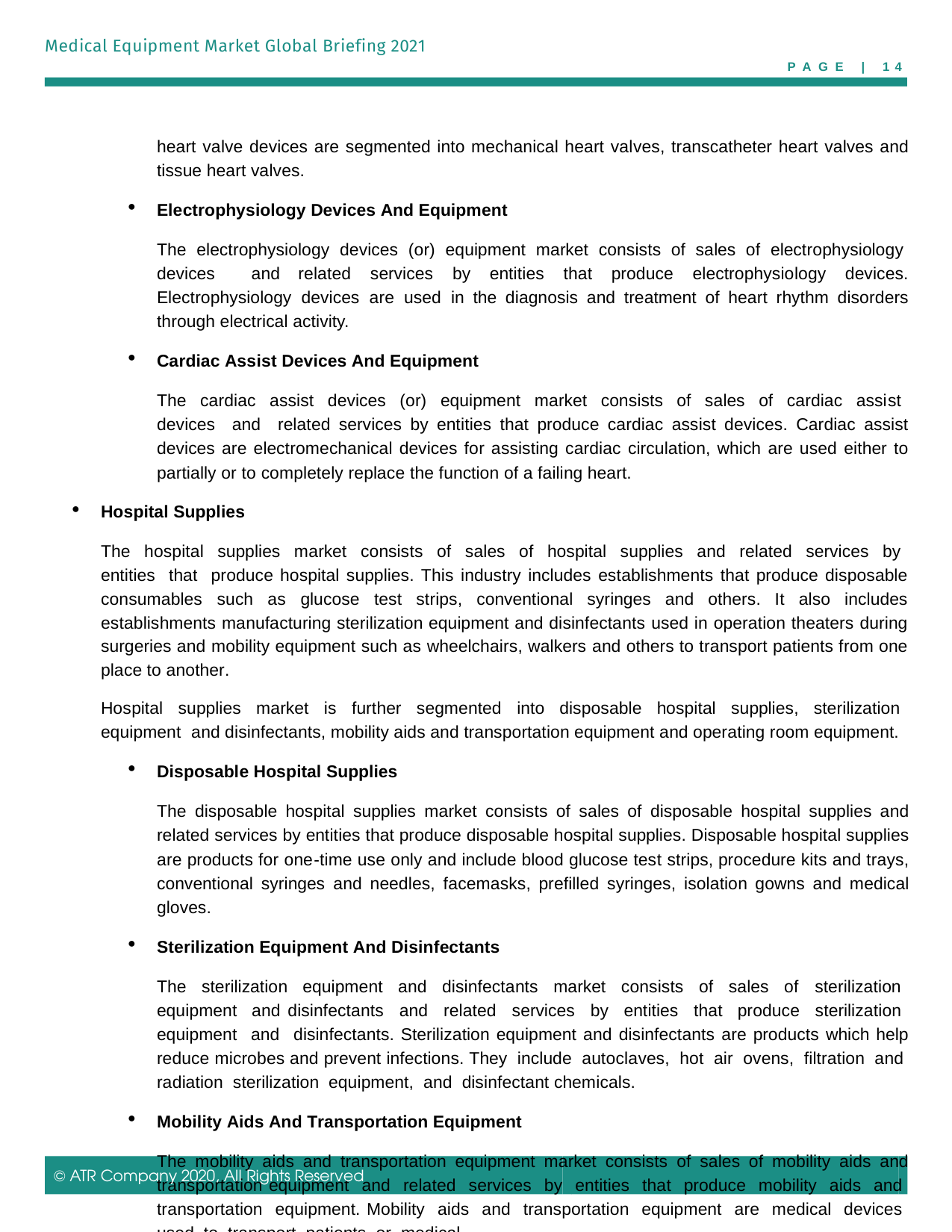

Medical Equipment Market Global Briefing 2021
P  A  G  E     |     1 4

heart valve devices are segmented into mechanical heart valves, transcatheter heart valves and tissue heart valves.

Electrophysiology Devices And Equipment
The  electrophysiology  devices  (or)  equipment  market  consists  of  sales  of  electrophysiology  devices  and related services by entities that produce electrophysiology devices. Electrophysiology devices are used in the diagnosis and treatment of heart rhythm disorders through electrical activity.

Cardiac Assist Devices And Equipment
The  cardiac  assist  devices  (or)  equipment  market  consists  of  sales  of  cardiac  assist  devices  and  related services by entities that produce cardiac assist devices. Cardiac assist devices are electromechanical devices for assisting cardiac circulation, which are used either to partially or to completely replace the function of a failing heart.

Hospital Supplies
The  hospital  supplies  market  consists  of  sales  of  hospital  supplies  and  related  services  by  entities  that  produce hospital supplies. This industry includes establishments that produce disposable consumables such as glucose test strips, conventional syringes and others. It also includes establishments manufacturing sterilization equipment and disinfectants used in operation theaters during surgeries and mobility equipment such as wheelchairs, walkers and others to transport patients from one place to another.
Hospital  supplies  market  is  further  segmented  into  disposable  hospital  supplies,  sterilization  equipment  and disinfectants, mobility aids and transportation equipment and operating room equipment.

Disposable Hospital Supplies
The disposable hospital supplies market consists of sales of disposable hospital supplies and related services by entities that produce disposable hospital supplies. Disposable hospital supplies are products for one-time use only and include blood glucose test strips, procedure kits and trays, conventional syringes and needles, facemasks, prefilled syringes, isolation gowns and medical gloves.

Sterilization Equipment And Disinfectants
The  sterilization  equipment  and  disinfectants  market  consists  of  sales  of  sterilization  equipment  and disinfectants  and  related  services  by  entities  that  produce  sterilization  equipment  and  disinfectants. Sterilization equipment and disinfectants are products which help reduce microbes and prevent infections. They  include  autoclaves,  hot  air  ovens,  filtration  and  radiation  sterilization  equipment,  and  disinfectant chemicals.

Mobility Aids And Transportation Equipment
The mobility aids and transportation equipment market consists of sales of mobility aids and transportation equipment  and  related  services  by  entities  that  produce  mobility  aids  and  transportation  equipment. Mobility  aids  and  transportation  equipment  are  medical  devices  used  to  transport  patients  or  medical

© ATR Company 2020, All Rights Reserved